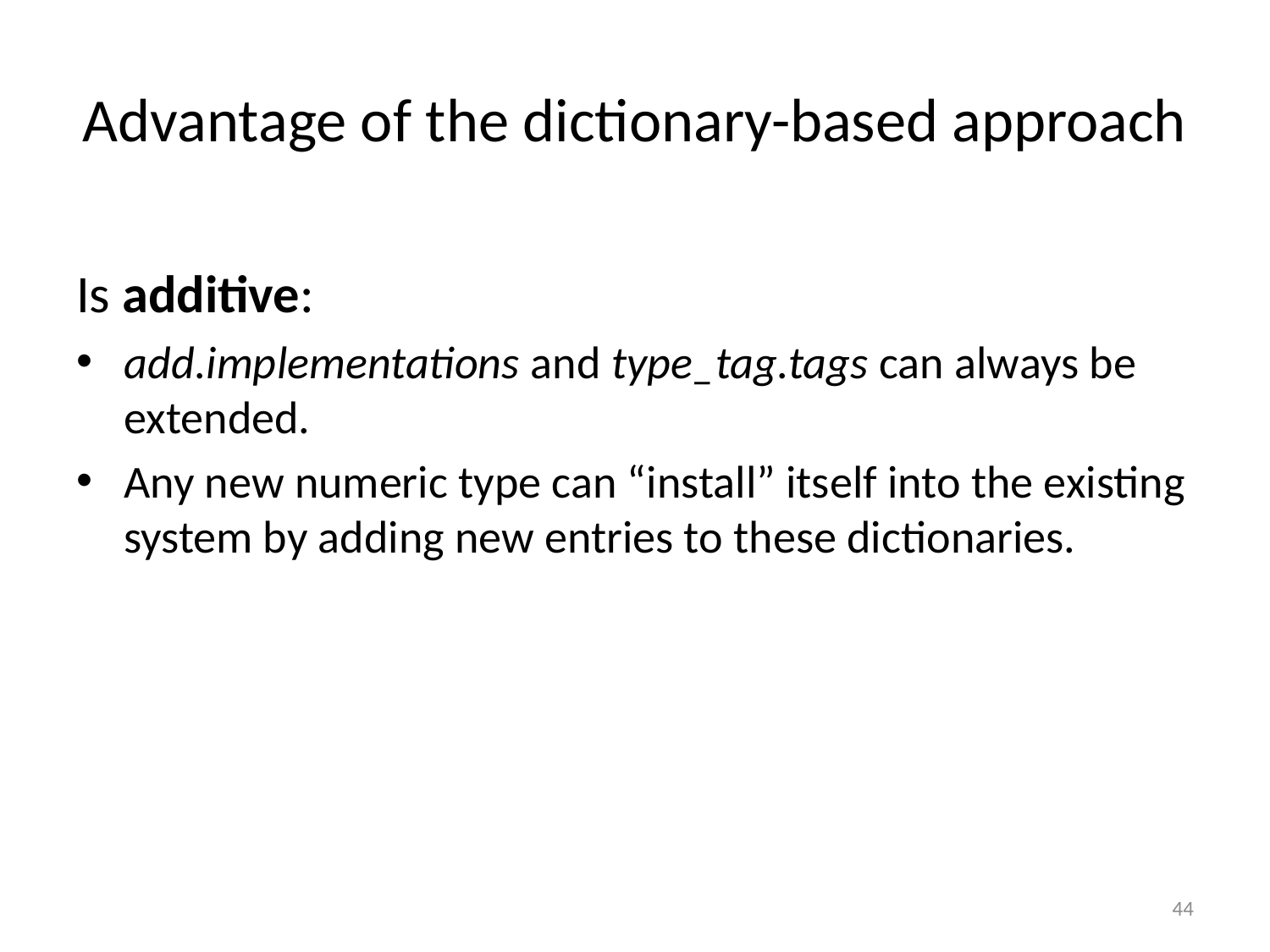

# Advantage of the dictionary-based approach
Is additive:
add.implementations and type_tag.tags can always be extended.
Any new numeric type can “install” itself into the existing system by adding new entries to these dictionaries.
44